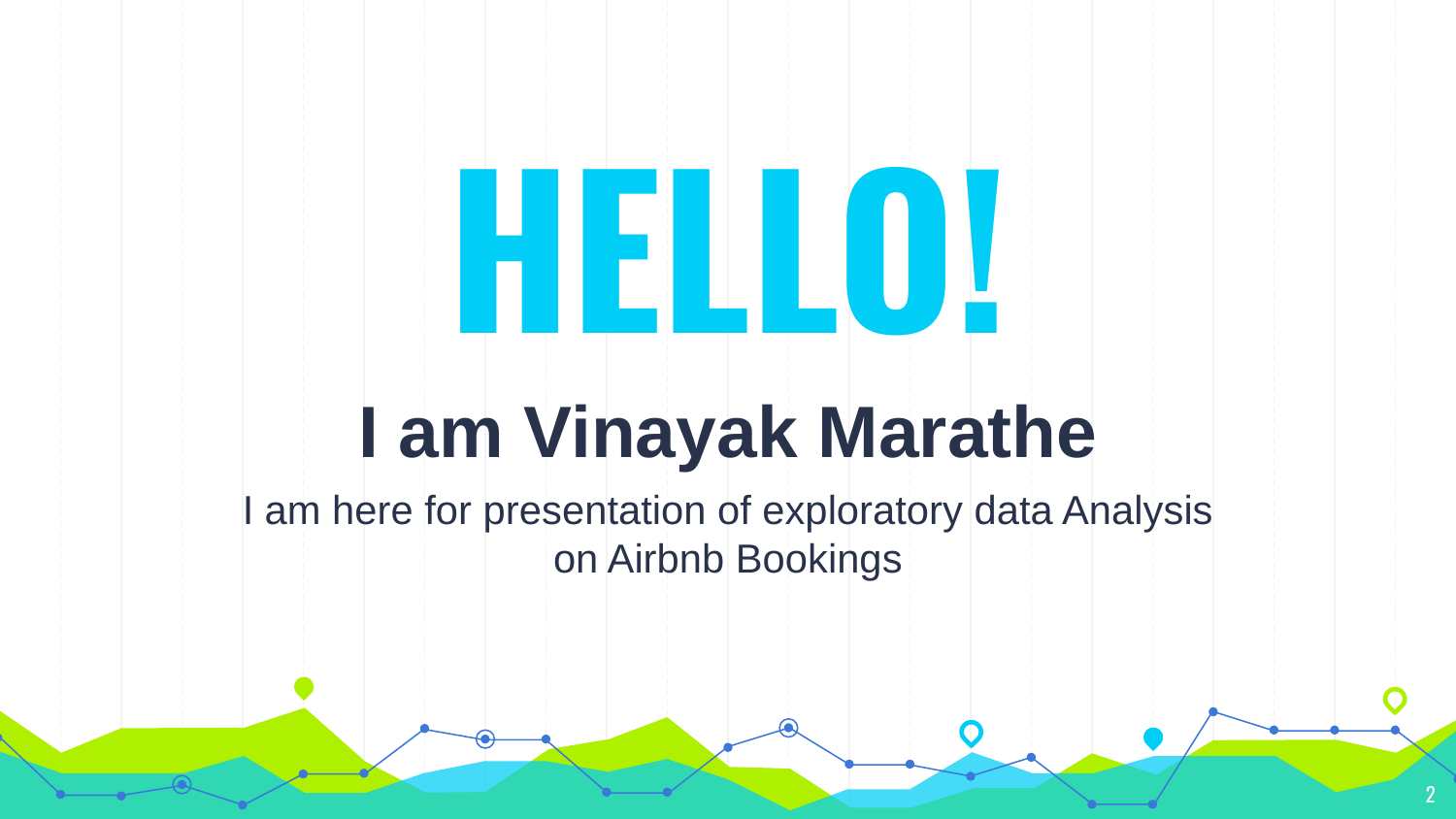

HELLO!
I am Vinayak Marathe
I am here for presentation of exploratory data Analysis on Airbnb Bookings

2